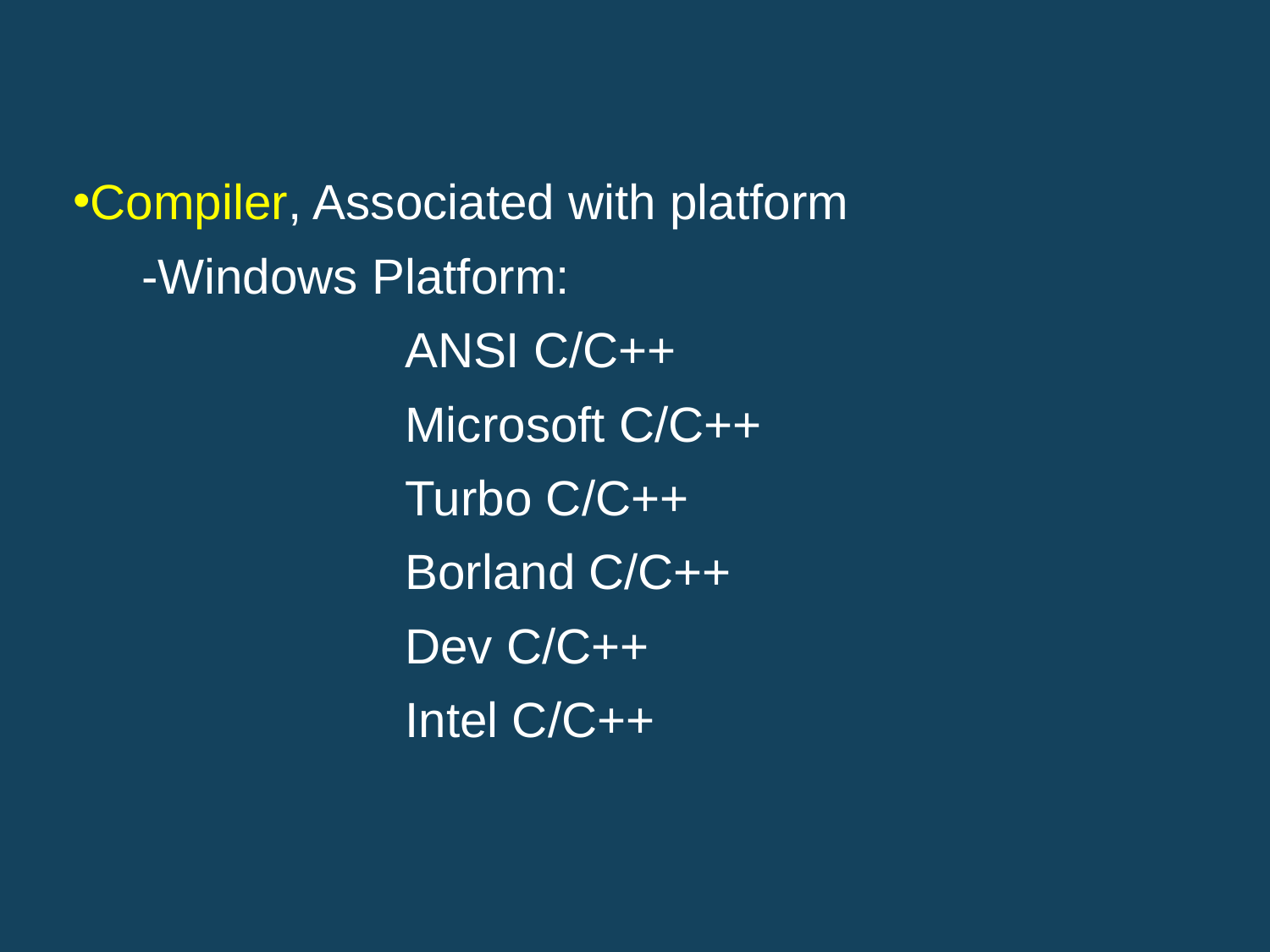

Compiler, Associated with platform
-Windows Platform:
	ANSI C/C++
	Microsoft C/C++
	Turbo C/C++
	Borland C/C++
	Dev C/C++
	Intel C/C++